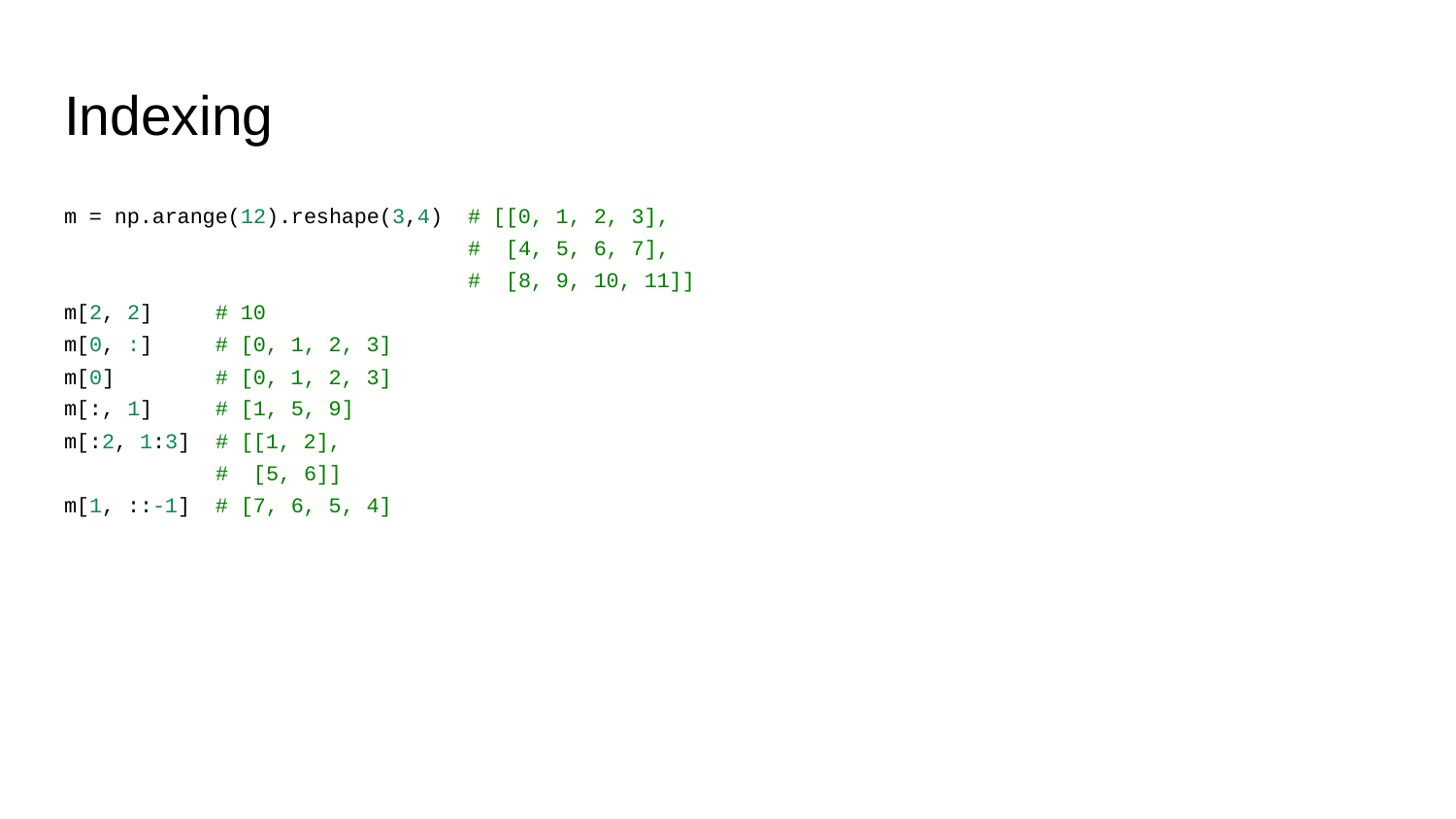

# Indexing
m = np.arange(12).reshape(3,4)  # [[0, 1, 2, 3],
                                #  [4, 5, 6, 7],
                                #  [8, 9, 10, 11]]
m[2, 2]     # 10
m[0, :]     # [0, 1, 2, 3]
m[0]        # [0, 1, 2, 3]
m[:, 1]     # [1, 5, 9]
m[:2, 1:3]  # [[1, 2],
            #  [5, 6]]
m[1, ::-1]  # [7, 6, 5, 4]